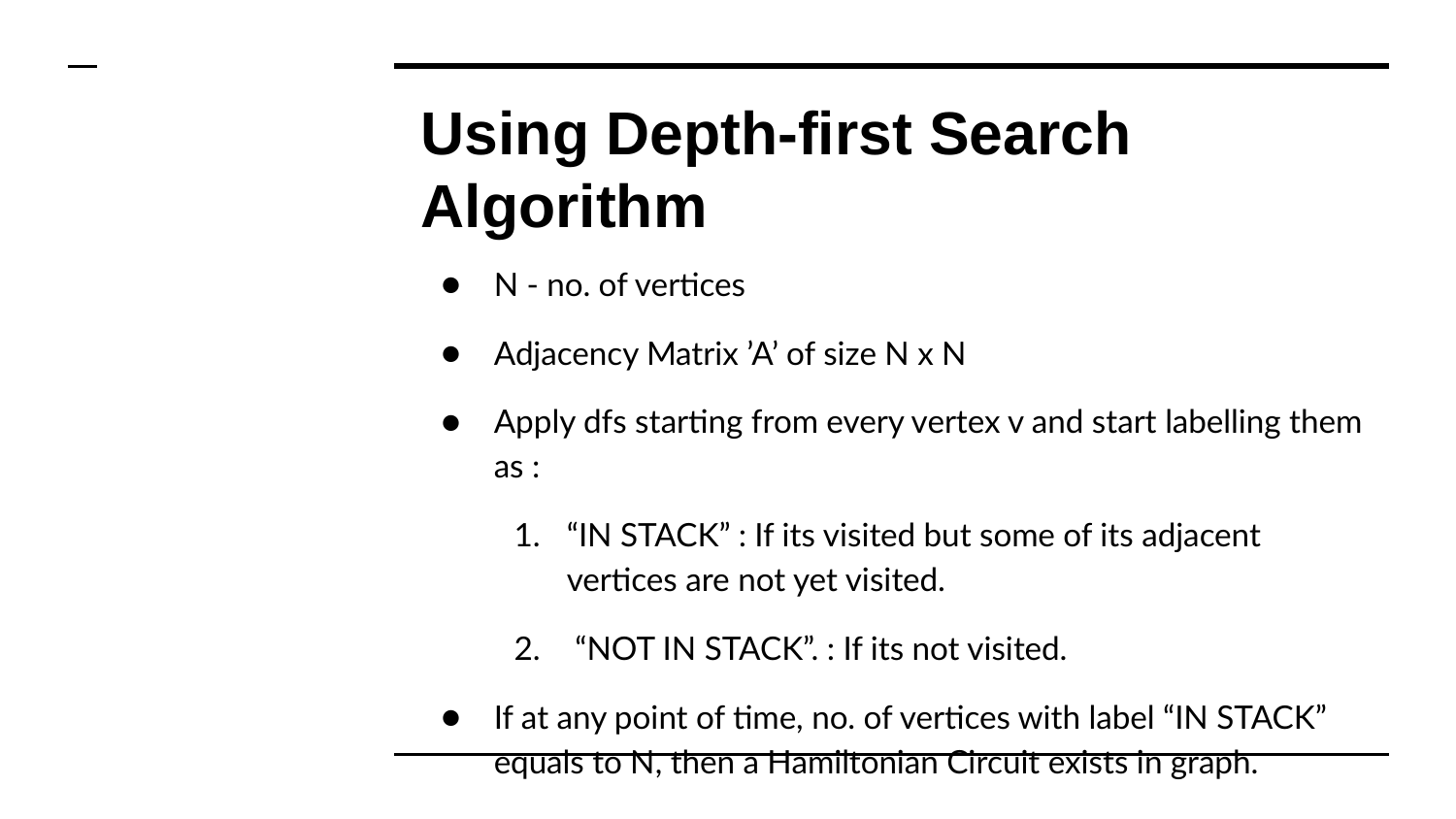

# Using Depth-first Search Algorithm
N - no. of vertices
Adjacency Matrix ’A’ of size N x N
Apply dfs starting from every vertex v and start labelling them as :
“IN STACK” : If its visited but some of its adjacent vertices are not yet visited.
 “NOT IN STACK”. : If its not visited.
If at any point of time, no. of vertices with label “IN STACK” equals to N, then a Hamiltonian Circuit exists in graph.